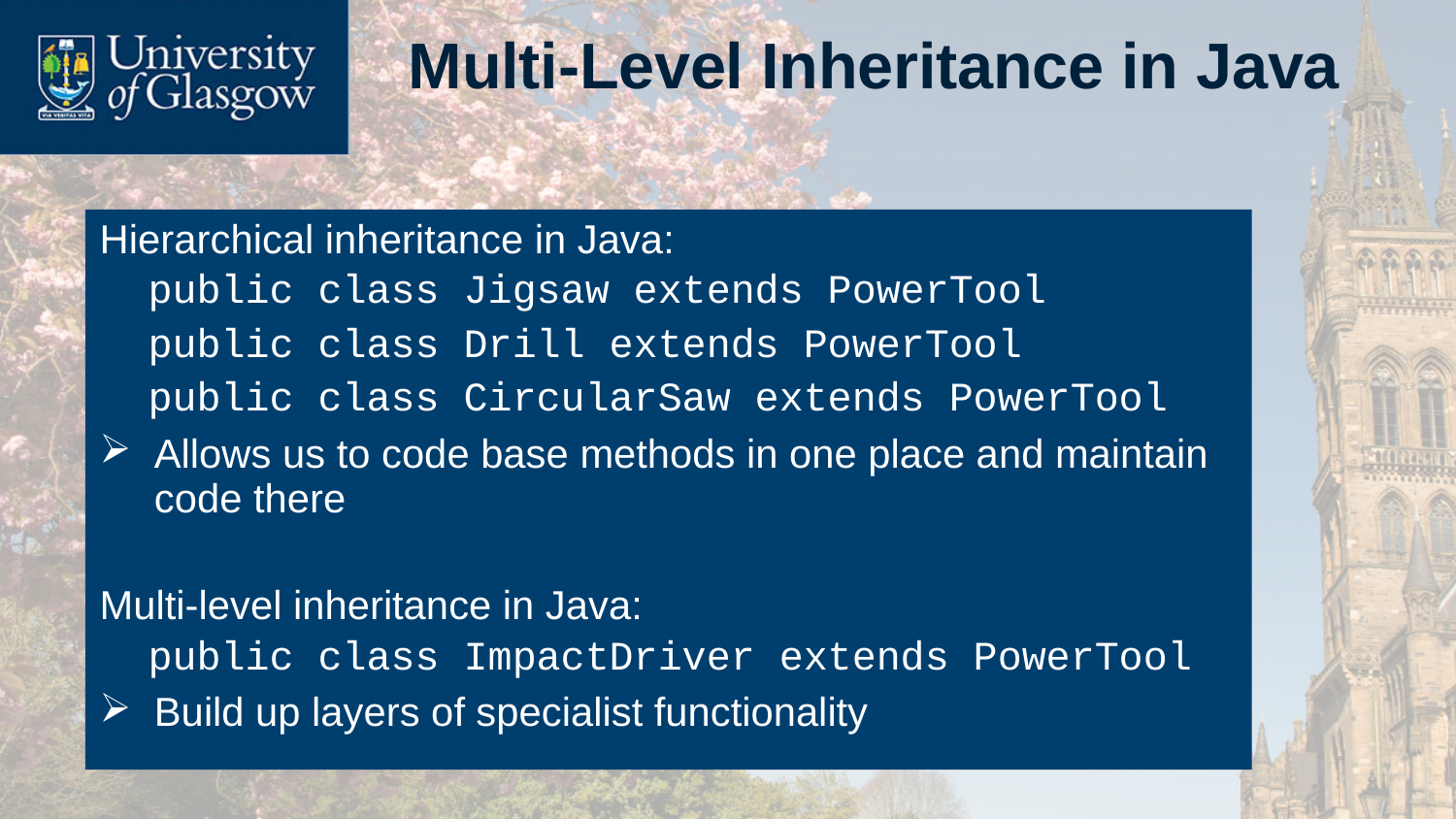

# Multi-Level Inheritance in Java
Hierarchical inheritance in Java:
  public class Jigsaw extends PowerTool
  public class Drill extends PowerTool
  public class CircularSaw extends PowerTool
Allows us to code base methods in one place and maintain code there

Multi-level inheritance in Java:
  public class ImpactDriver extends PowerTool
Build up layers of specialist functionality